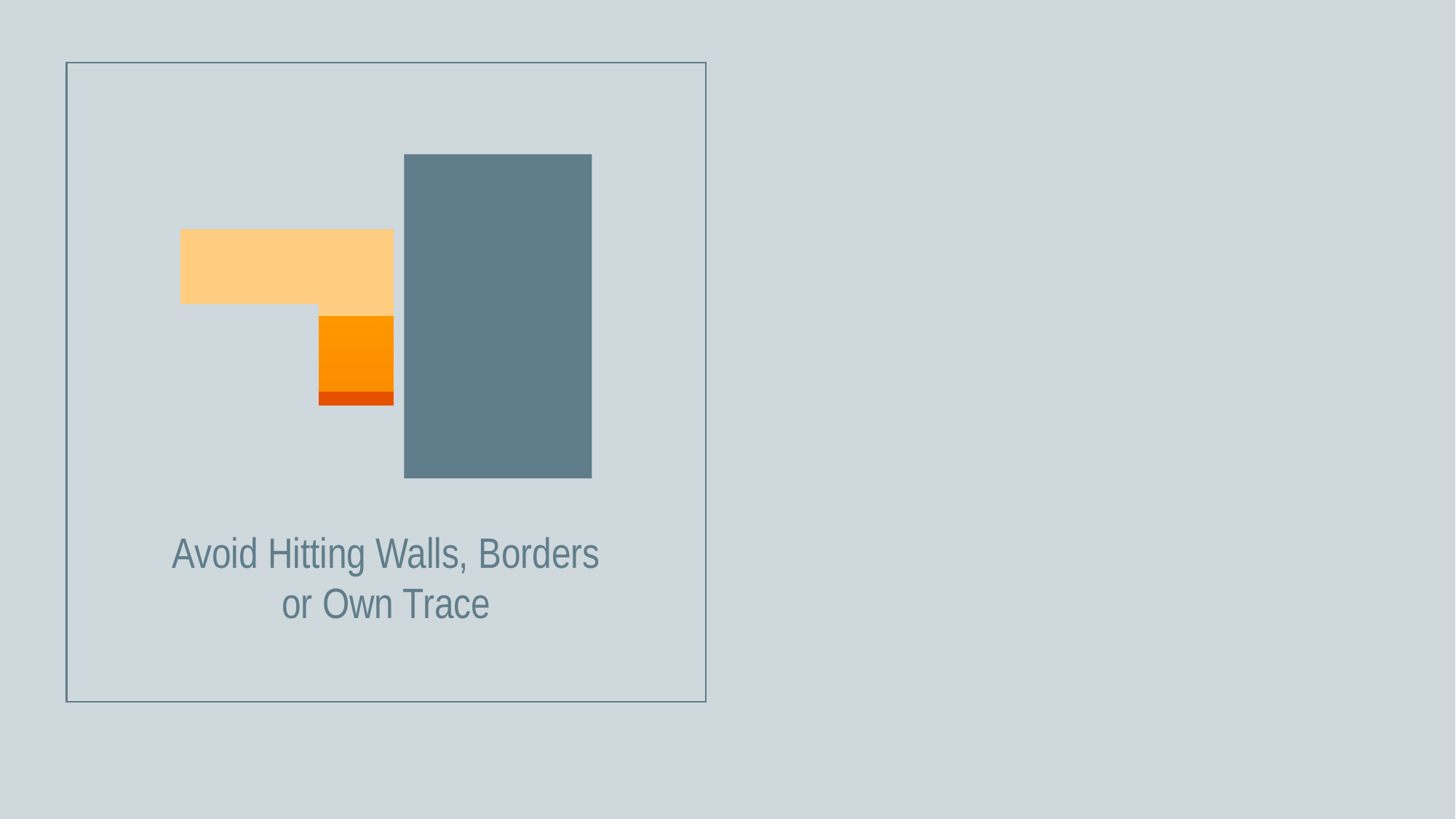

Avoid Hitting Walls, Borders
or Own Trace